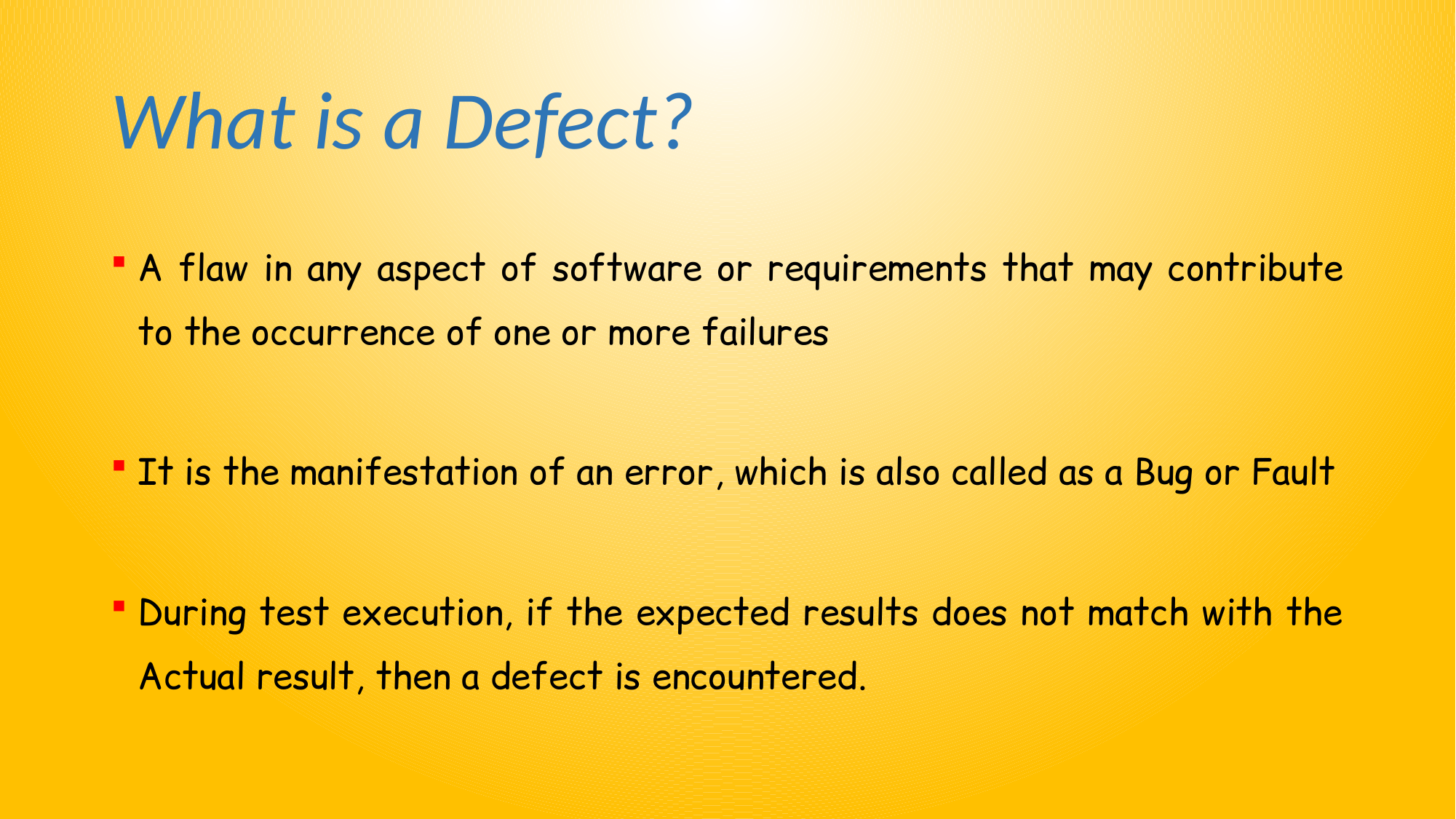

# What is a Defect?
A flaw in any aspect of software or requirements that may contribute to the occurrence of one or more failures

It is the manifestation of an error, which is also called as a Bug or Fault

During test execution, if the expected results does not match with the Actual result, then a defect is encountered.